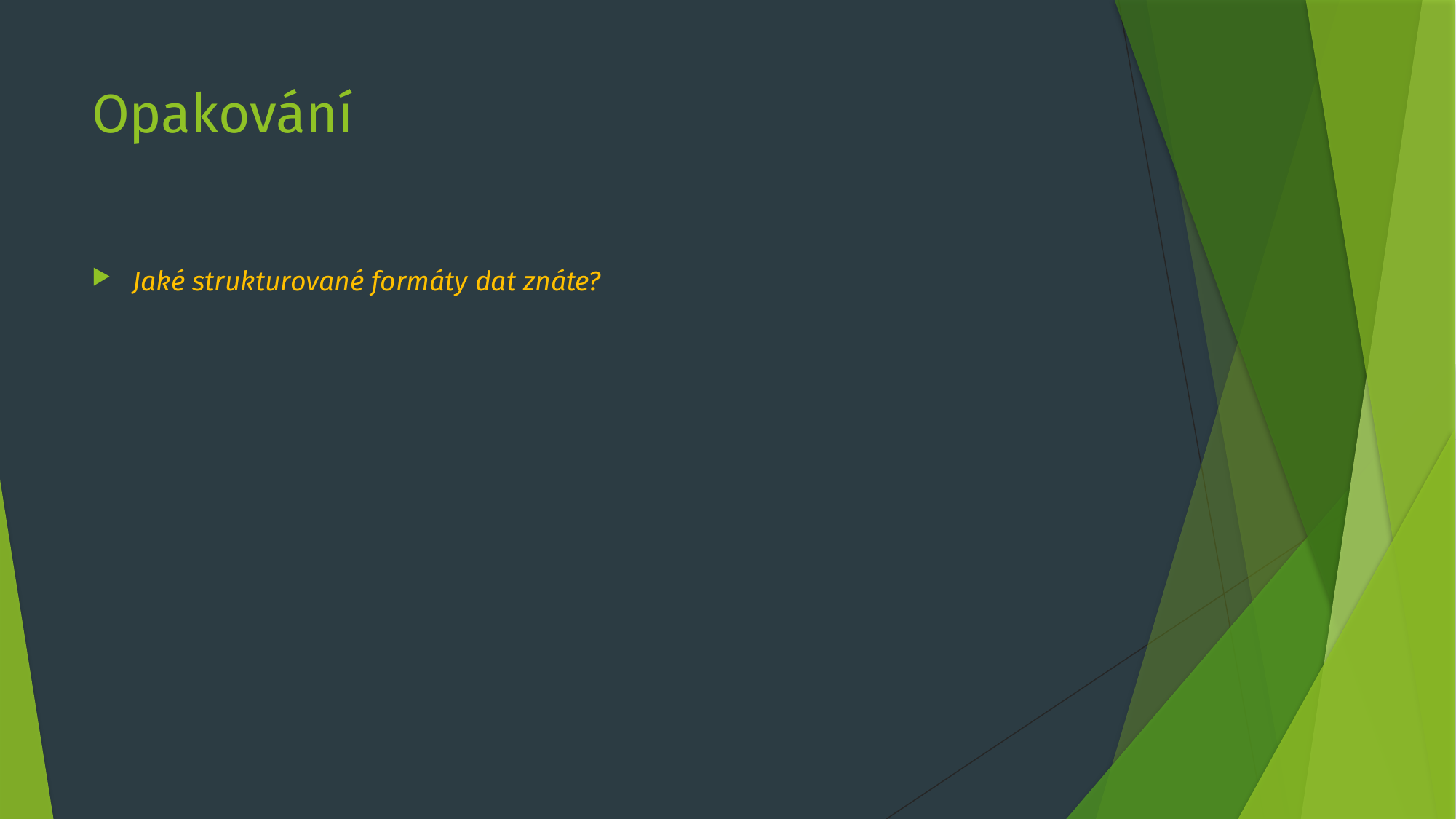

# Opakování
Jaké strukturované formáty dat znáte?